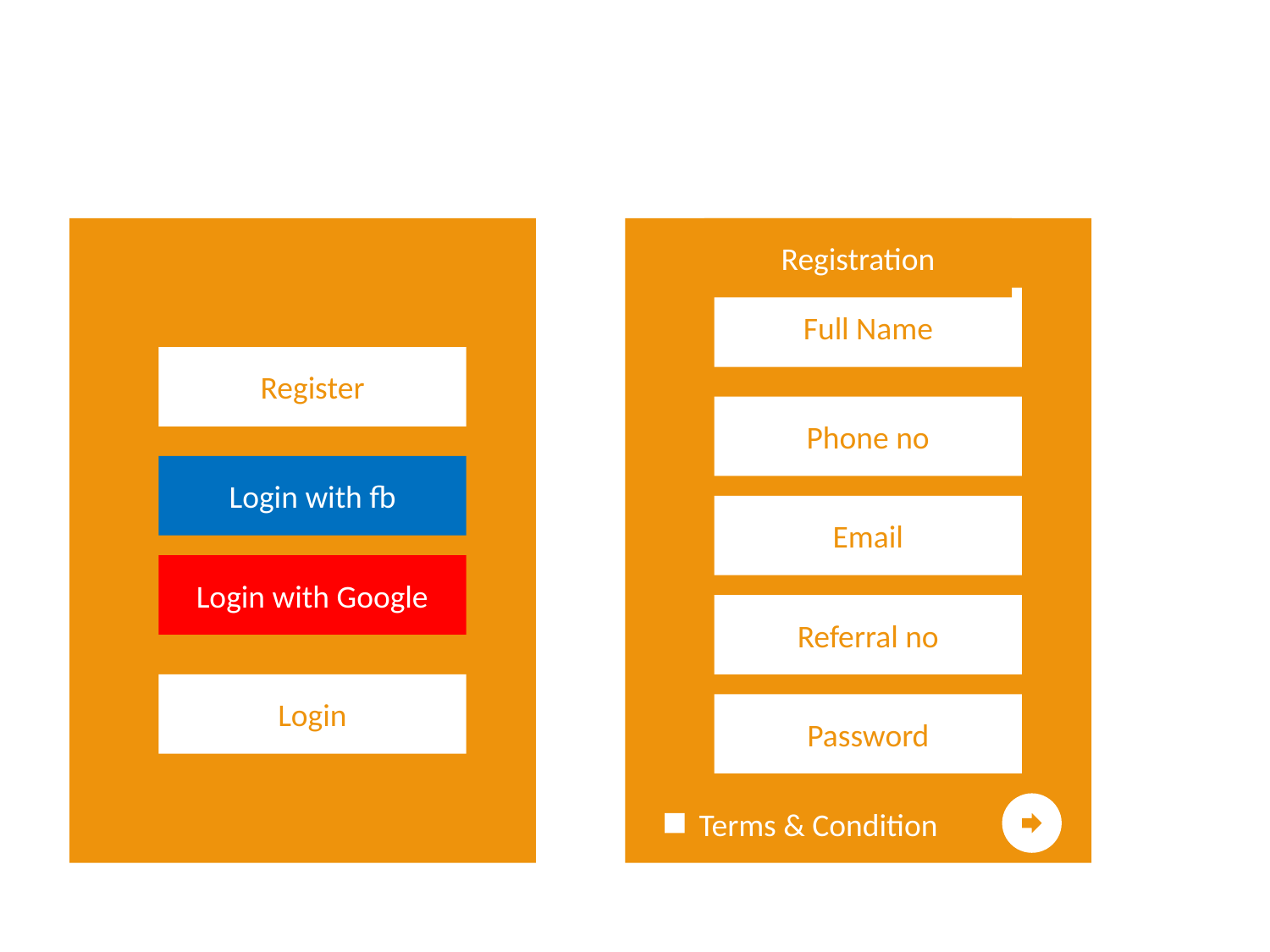

#

Registration
Full Name
Register
Phone no
Login with fb
Email
Login with Google
Referral no
Login
Password

Terms & Condition